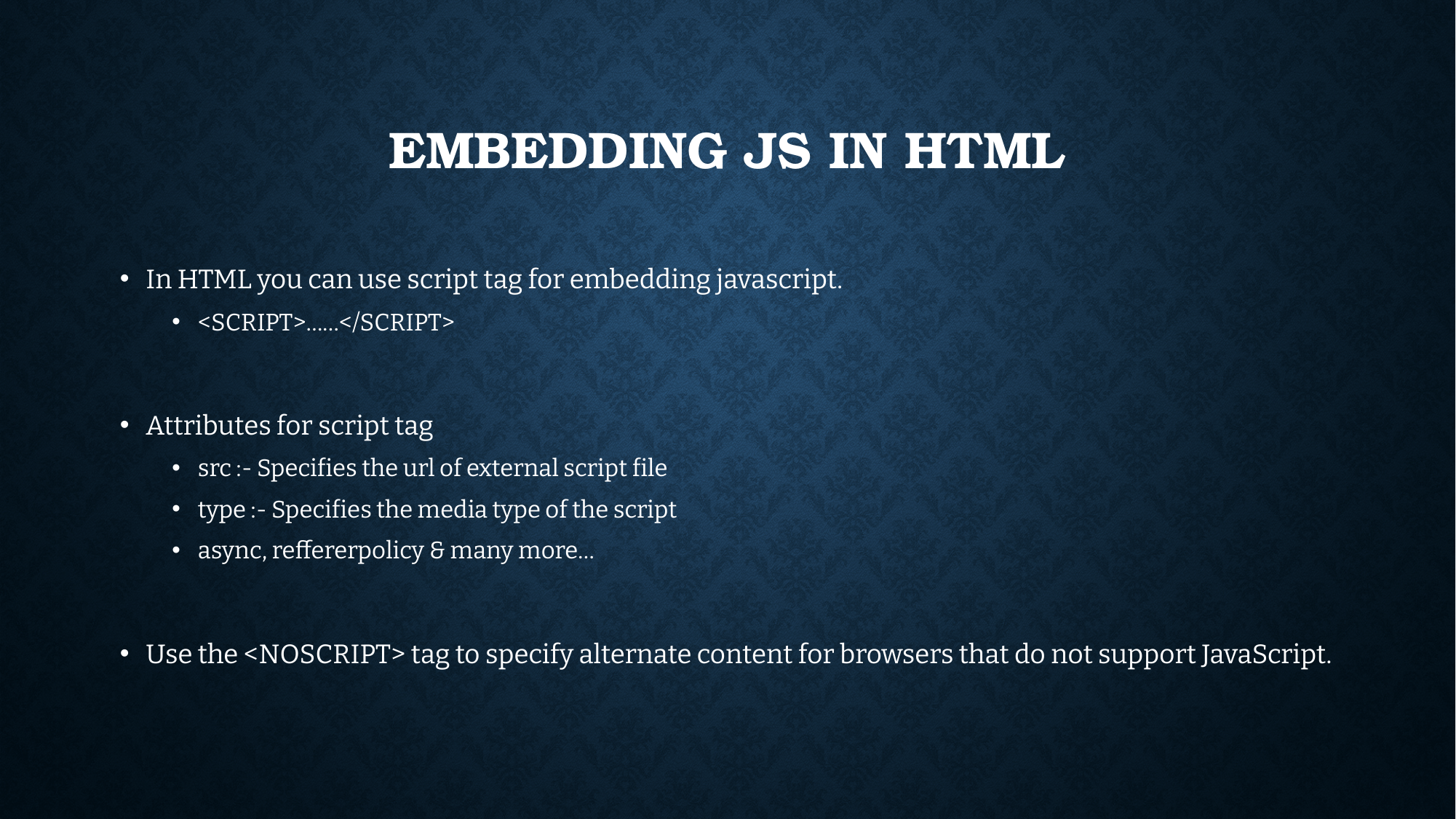

# Embedding JS in HTML
In HTML you can use script tag for embedding javascript.
<SCRIPT>……</SCRIPT>

Attributes for script tag
src :- Specifies the url of external script file
type :- Specifies the media type of the script
async, reffererpolicy & many more…

Use the <NOSCRIPT> tag to specify alternate content for browsers that do not support JavaScript.